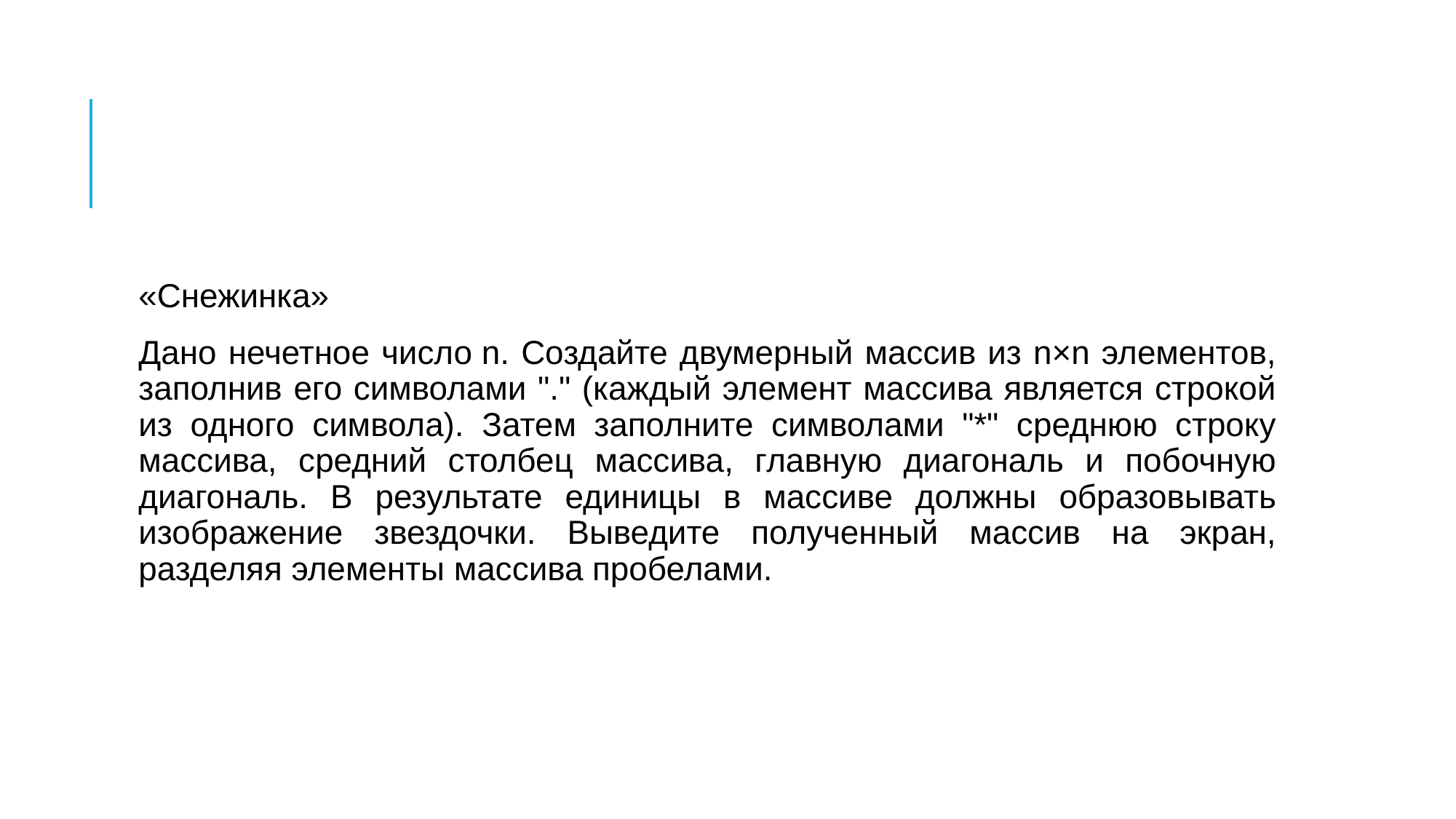

#
«Снежинка»
Дано нечетное число n. Создайте двумерный массив из n×n элементов, заполнив его символами "." (каждый элемент массива является строкой из одного символа). Затем заполните символами "*" среднюю строку массива, средний столбец массива, главную диагональ и побочную диагональ. В результате единицы в массиве должны образовывать изображение звездочки. Выведите полученный массив на экран, разделяя элементы массива пробелами.